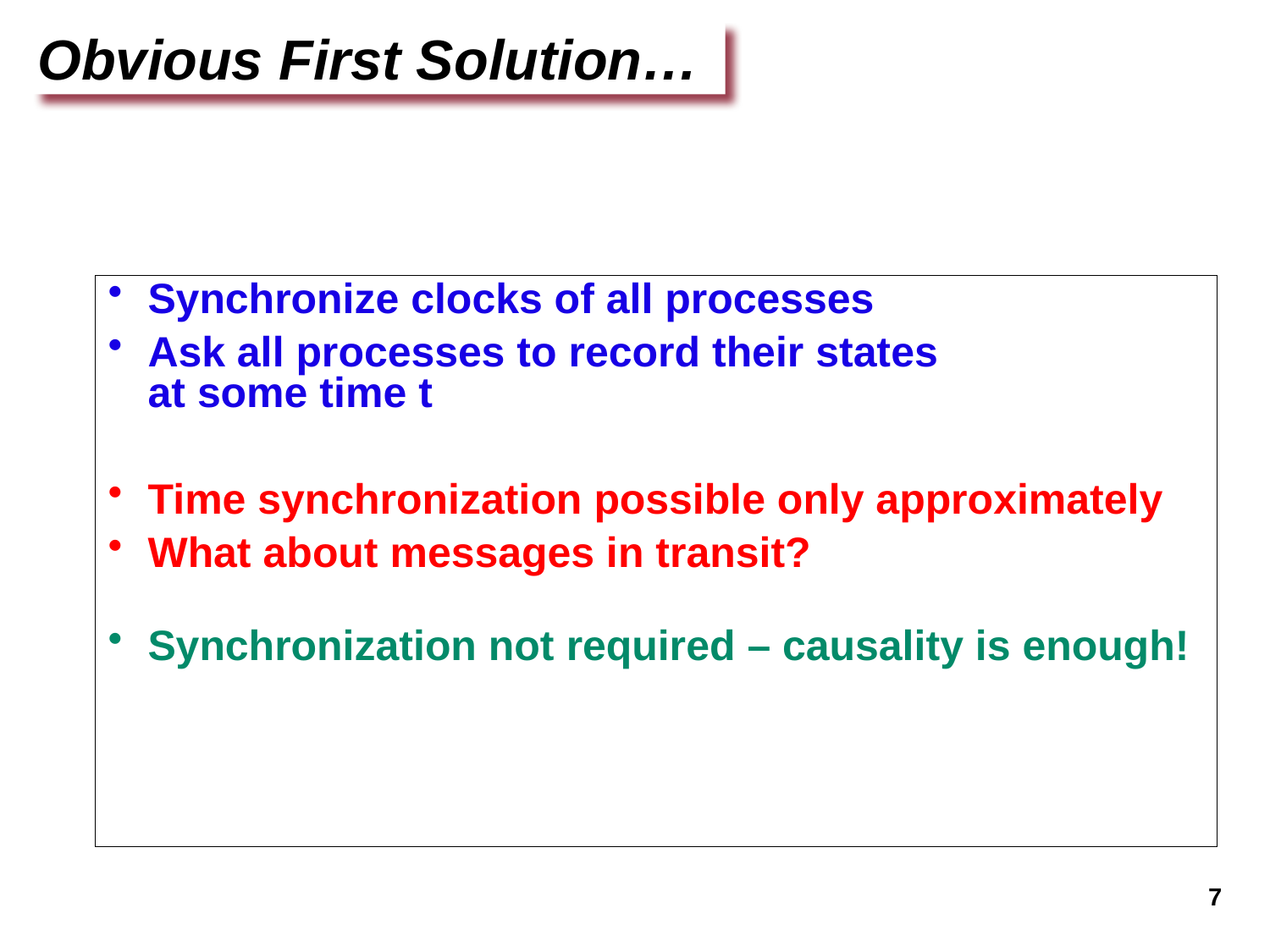

Obvious First Solution…
Synchronize clocks of all processes
Ask all processes to record their states
at some time t

Time synchronization possible only approximately
What about messages in transit?

Synchronization not required – causality is enough!